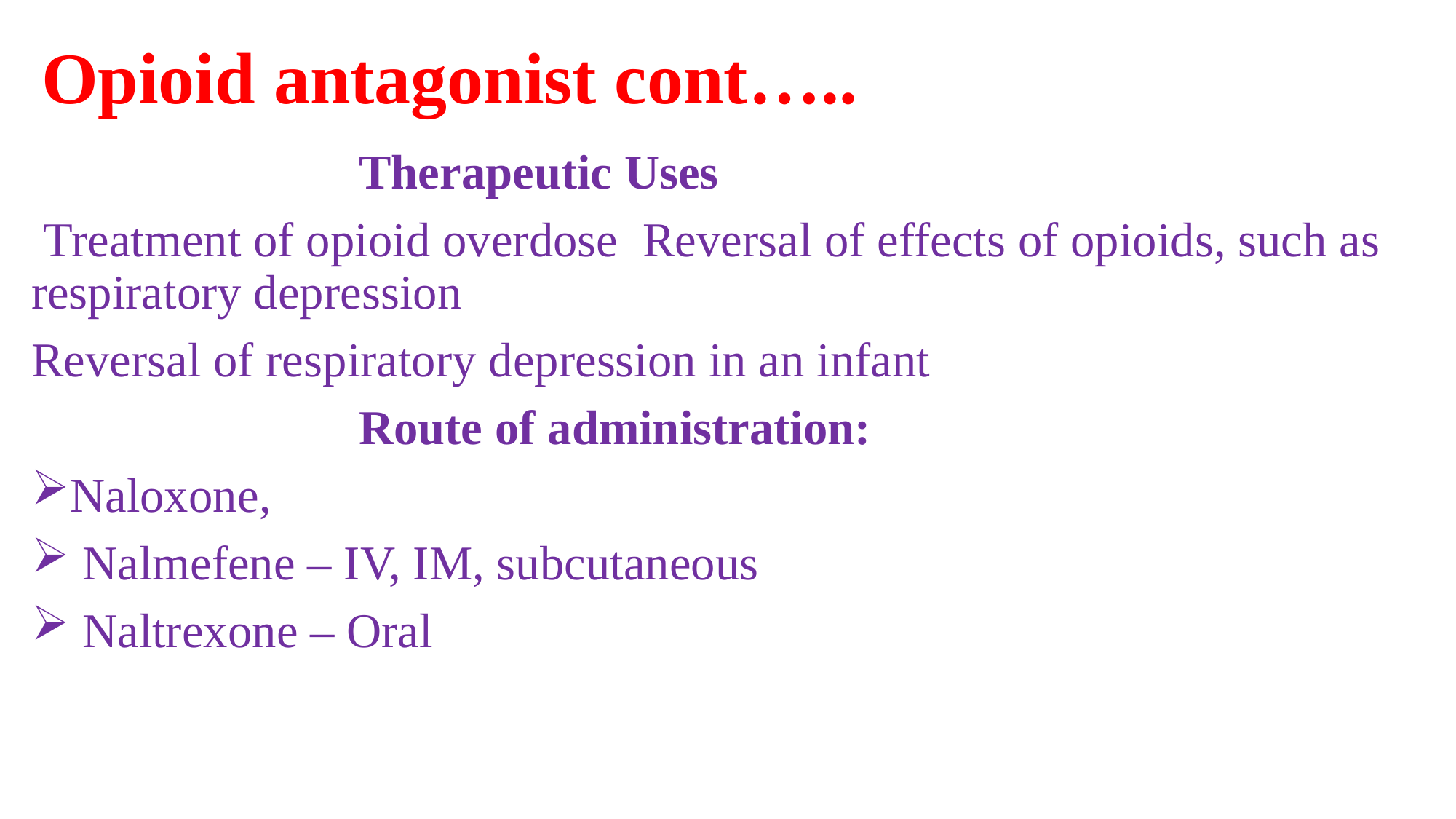

# Opioid antagonist cont…..
			Therapeutic Uses
 Treatment of opioid overdose  Reversal of effects of opioids, such as respiratory depression
Reversal of respiratory depression in an infant
 			Route of administration:
Naloxone,
 Nalmefene – IV, IM, subcutaneous
 Naltrexone – Oral